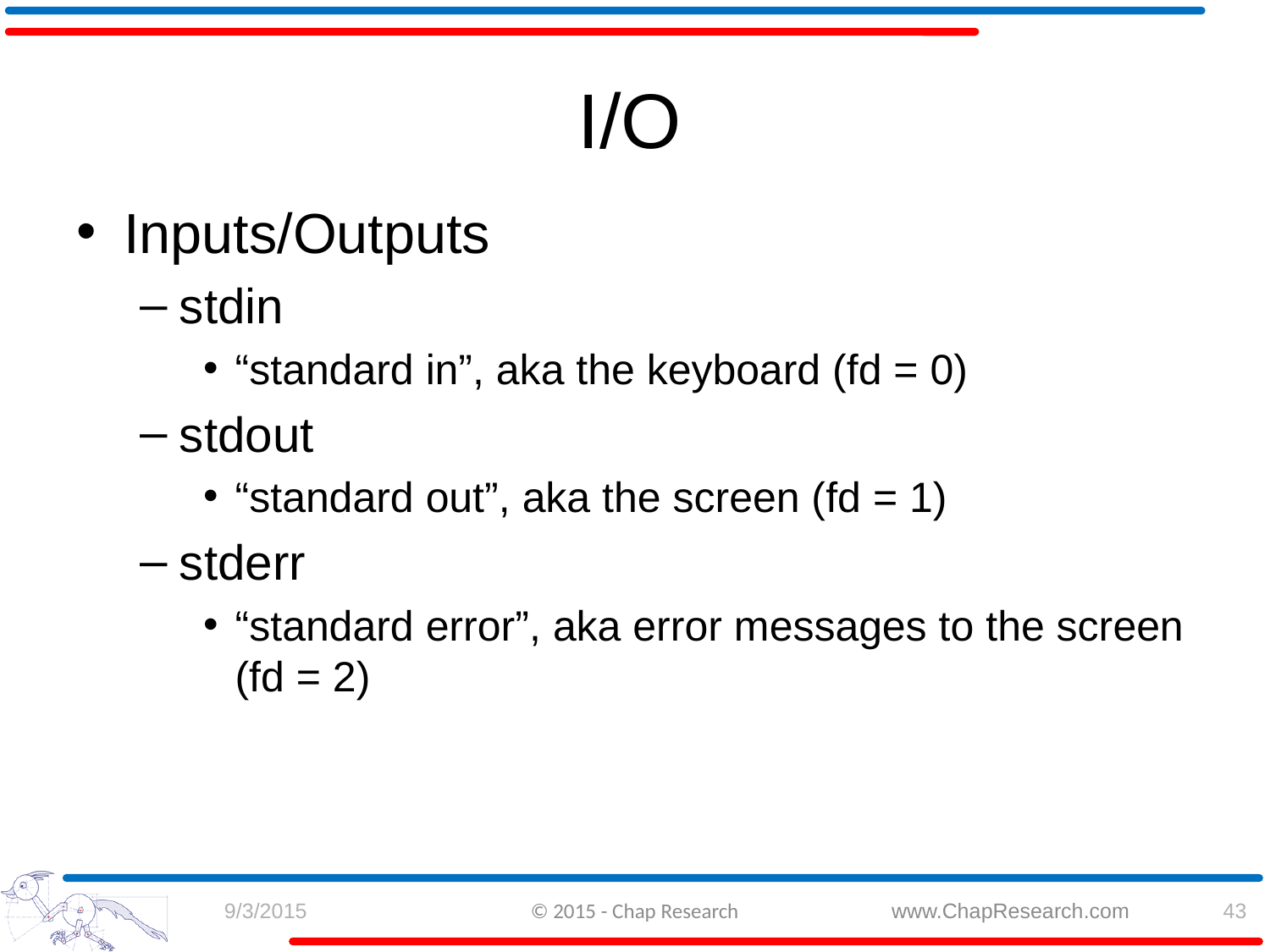

# I/O
Inputs/Outputs
stdin
“standard in”, aka the keyboard (fd = 0)
stdout
“standard out”, aka the screen (fd = 1)
stderr
“standard error”, aka error messages to the screen (fd = 2)

9/3/2015
© 2015 - Chap Research
43